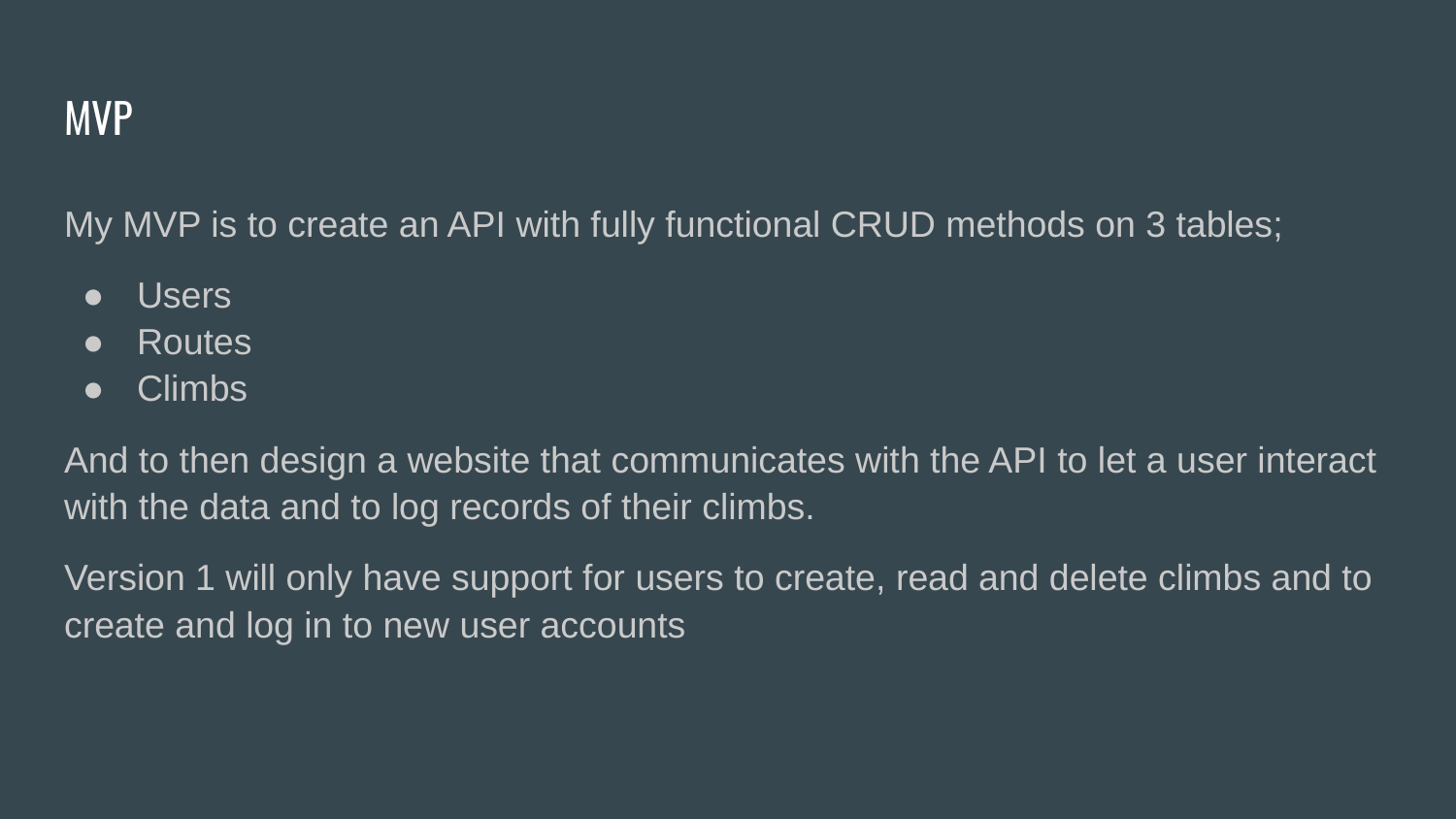

# MVP
My MVP is to create an API with fully functional CRUD methods on 3 tables;
Users
Routes
Climbs
And to then design a website that communicates with the API to let a user interact with the data and to log records of their climbs.
Version 1 will only have support for users to create, read and delete climbs and to create and log in to new user accounts